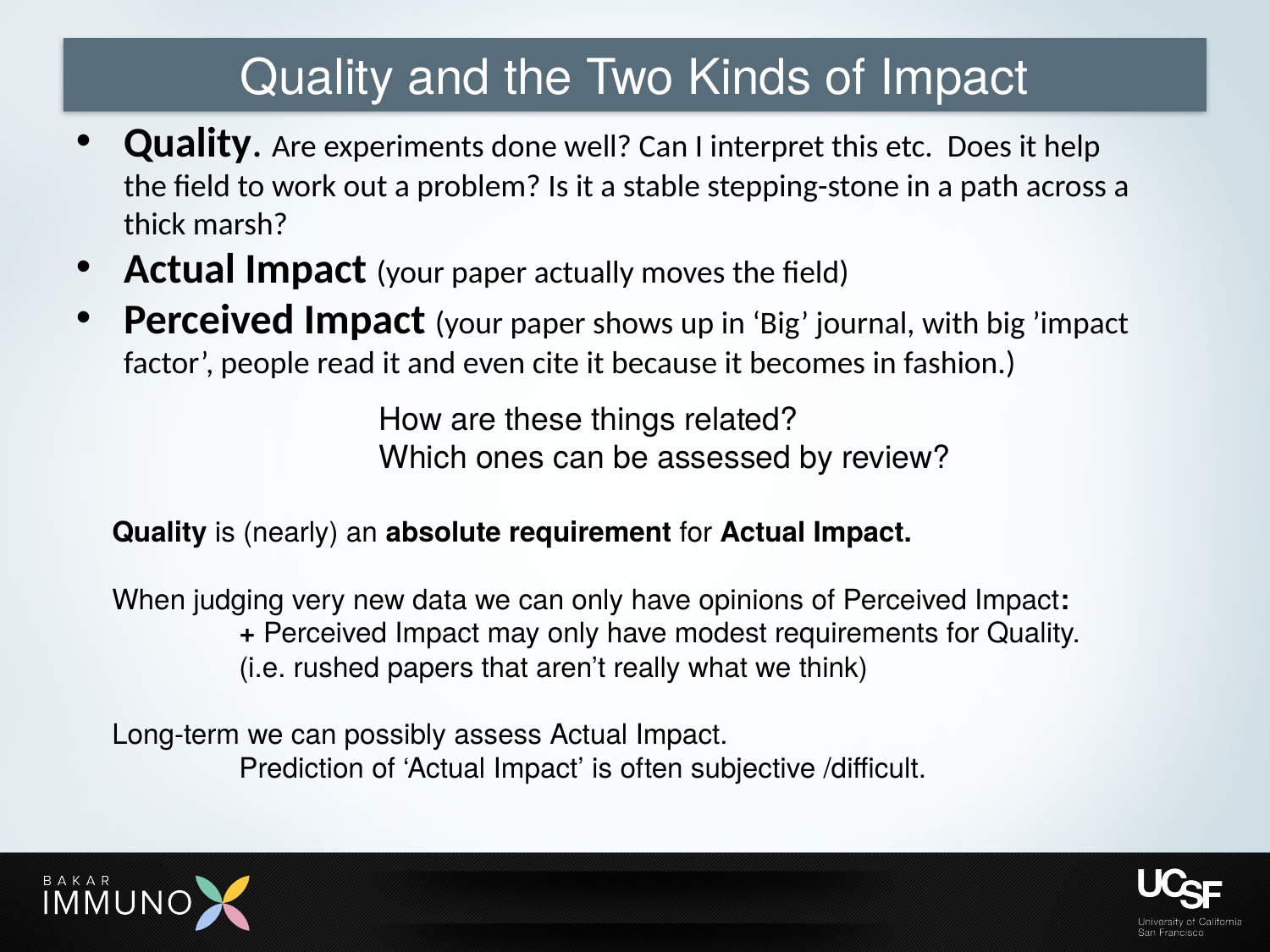

# Quality and the Two Kinds of Impact
Quality. Are experiments done well? Can I interpret this etc.  Does it help the field to work out a problem? Is it a stable stepping-stone in a path across a thick marsh?
Actual Impact (your paper actually moves the field)
Perceived Impact (your paper shows up in ‘Big’ journal, with big ’impact factor’, people read it and even cite it because it becomes in fashion.)
How are these things related?
Which ones can be assessed by review?
Quality is (nearly) an absolute requirement for Actual Impact.

When judging very new data we can only have opinions of Perceived Impact:
	+ Perceived Impact may only have modest requirements for Quality.
	(i.e. rushed papers that aren’t really what we think)

Long-term we can possibly assess Actual Impact.
	Prediction of ‘Actual Impact’ is often subjective /difficult.